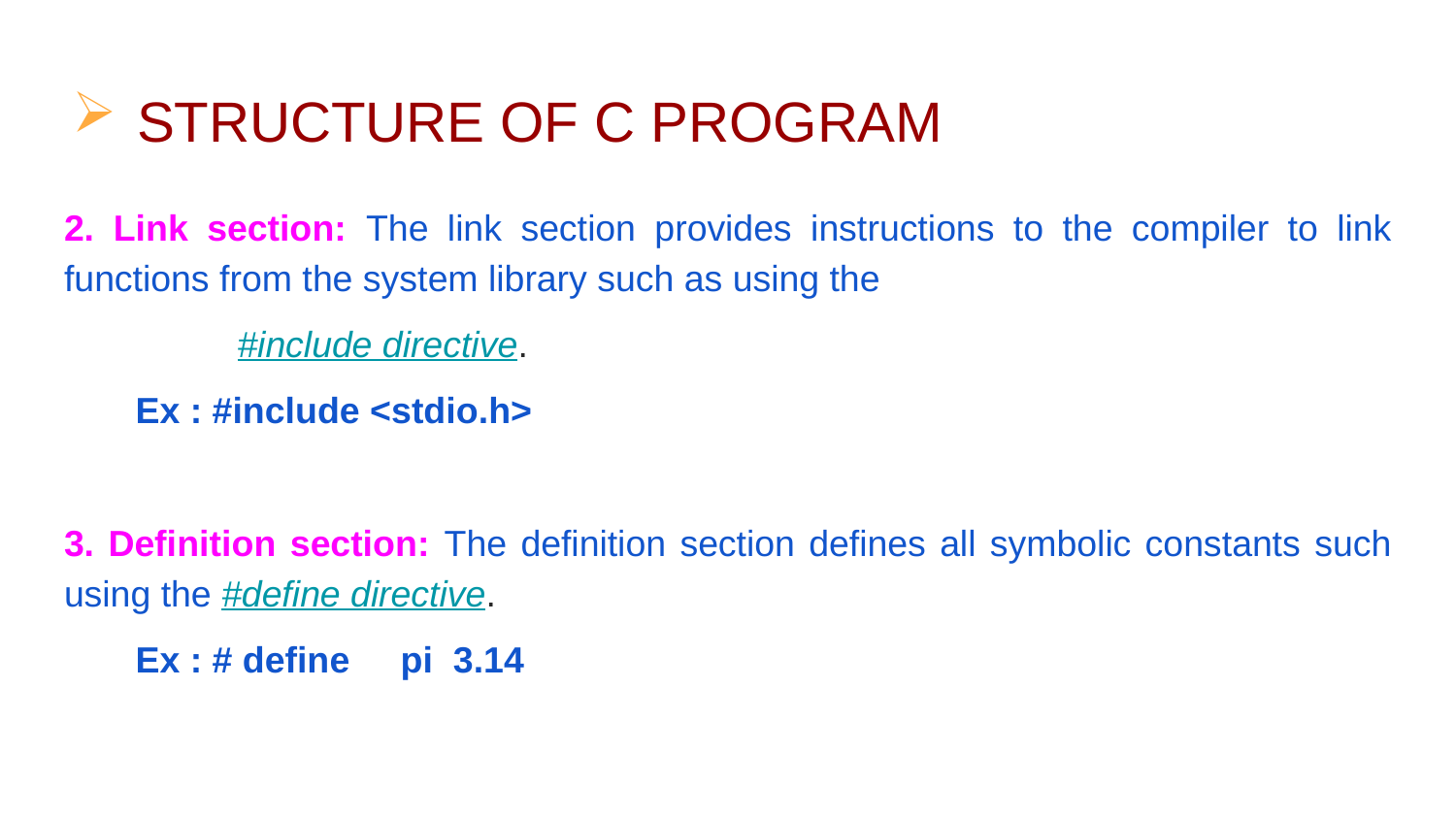

# STRUCTURE OF C PROGRAM

2. Link section: The link section provides instructions to the compiler to link functions from the system library such as using the
                 #include directive.
       Ex : #include <stdio.h>

3. Definition section: The definition section defines all symbolic constants such using the #define directive.
       Ex : # define     pi  3.14